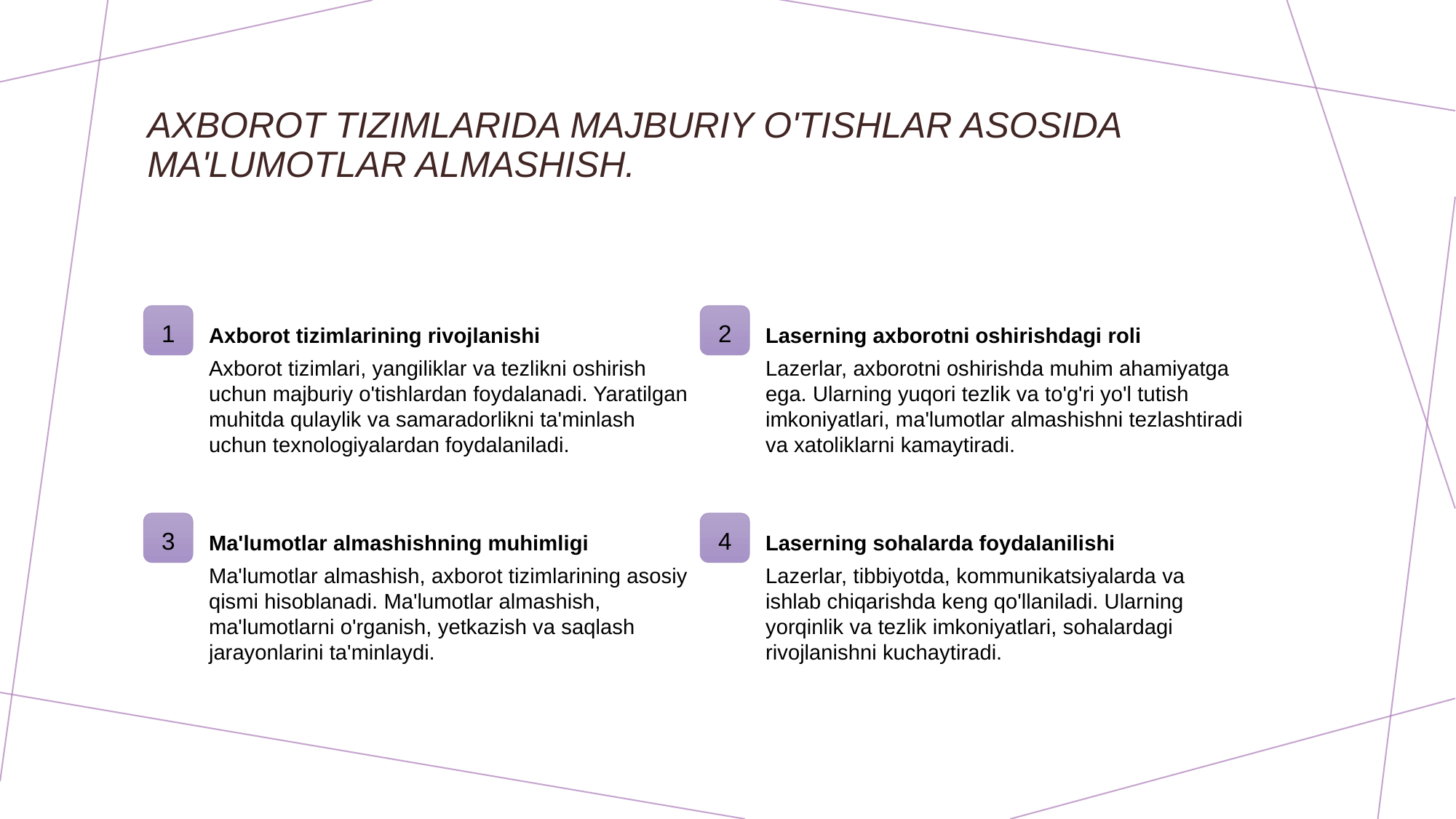

# Axborot tizimlarida majburiy o'tishlar asosida ma'lumotlar almashish.

1
2
Axborot tizimlarining rivojlanishi
Laserning axborotni oshirishdagi roli
Axborot tizimlari, yangiliklar va tezlikni oshirish uchun majburiy o'tishlardan foydalanadi. Yaratilgan muhitda qulaylik va samaradorlikni ta'minlash uchun texnologiyalardan foydalaniladi.
Lazerlar, axborotni oshirishda muhim ahamiyatga ega. Ularning yuqori tezlik va to'g'ri yo'l tutish imkoniyatlari, ma'lumotlar almashishni tezlashtiradi va xatoliklarni kamaytiradi.

3
4
Ma'lumotlar almashishning muhimligi
Laserning sohalarda foydalanilishi
Ma'lumotlar almashish, axborot tizimlarining asosiy qismi hisoblanadi. Ma'lumotlar almashish, ma'lumotlarni o'rganish, yetkazish va saqlash jarayonlarini ta'minlaydi.
Lazerlar, tibbiyotda, kommunikatsiyalarda va ishlab chiqarishda keng qo'llaniladi. Ularning yorqinlik va tezlik imkoniyatlari, sohalardagi rivojlanishni kuchaytiradi.